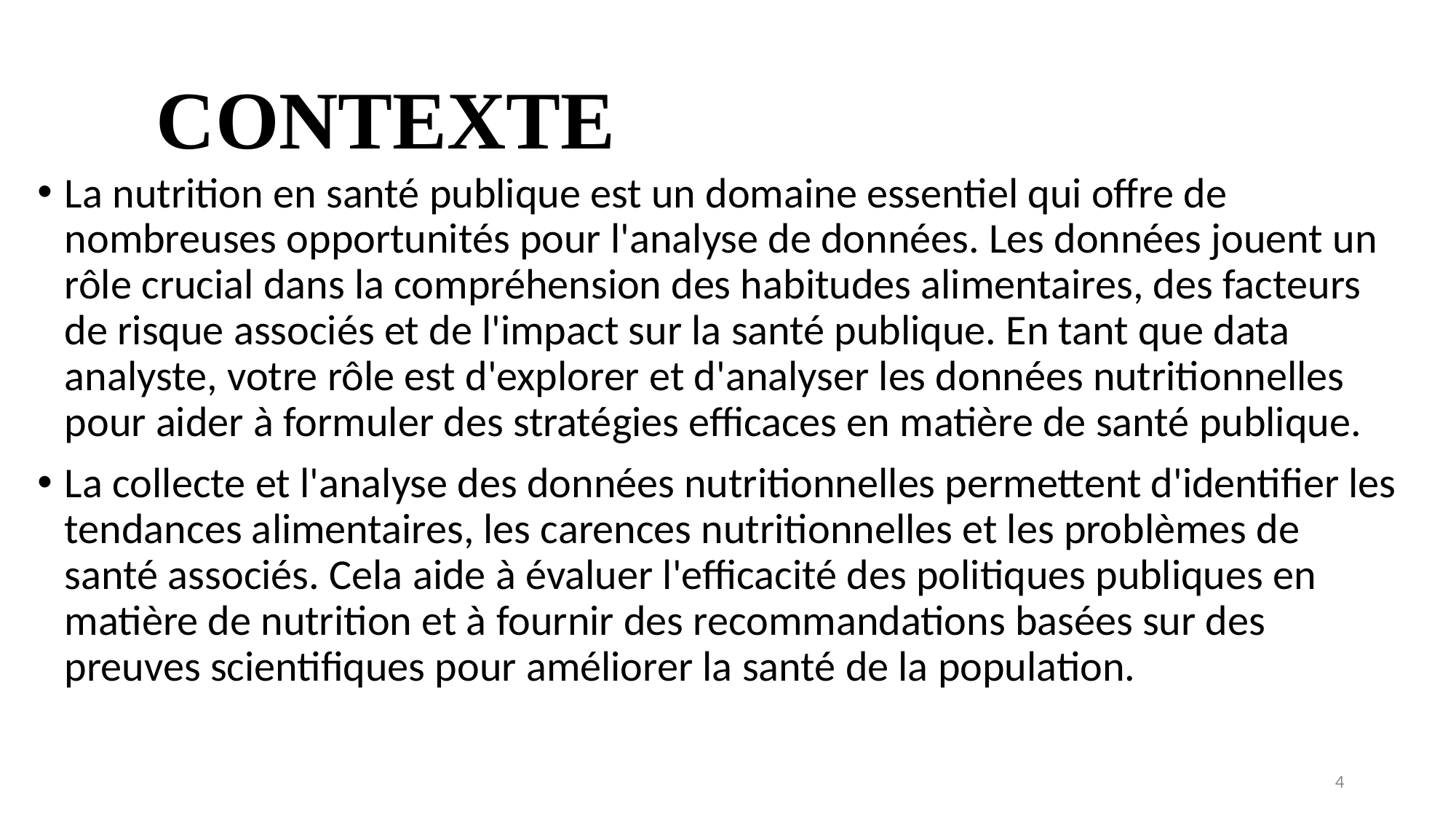

# CONTEXTE
La nutrition en santé publique est un domaine essentiel qui offre de nombreuses opportunités pour l'analyse de données. Les données jouent un rôle crucial dans la compréhension des habitudes alimentaires, des facteurs de risque associés et de l'impact sur la santé publique. En tant que data analyste, votre rôle est d'explorer et d'analyser les données nutritionnelles pour aider à formuler des stratégies efficaces en matière de santé publique.
La collecte et l'analyse des données nutritionnelles permettent d'identifier les tendances alimentaires, les carences nutritionnelles et les problèmes de santé associés. Cela aide à évaluer l'efficacité des politiques publiques en matière de nutrition et à fournir des recommandations basées sur des preuves scientifiques pour améliorer la santé de la population.

4